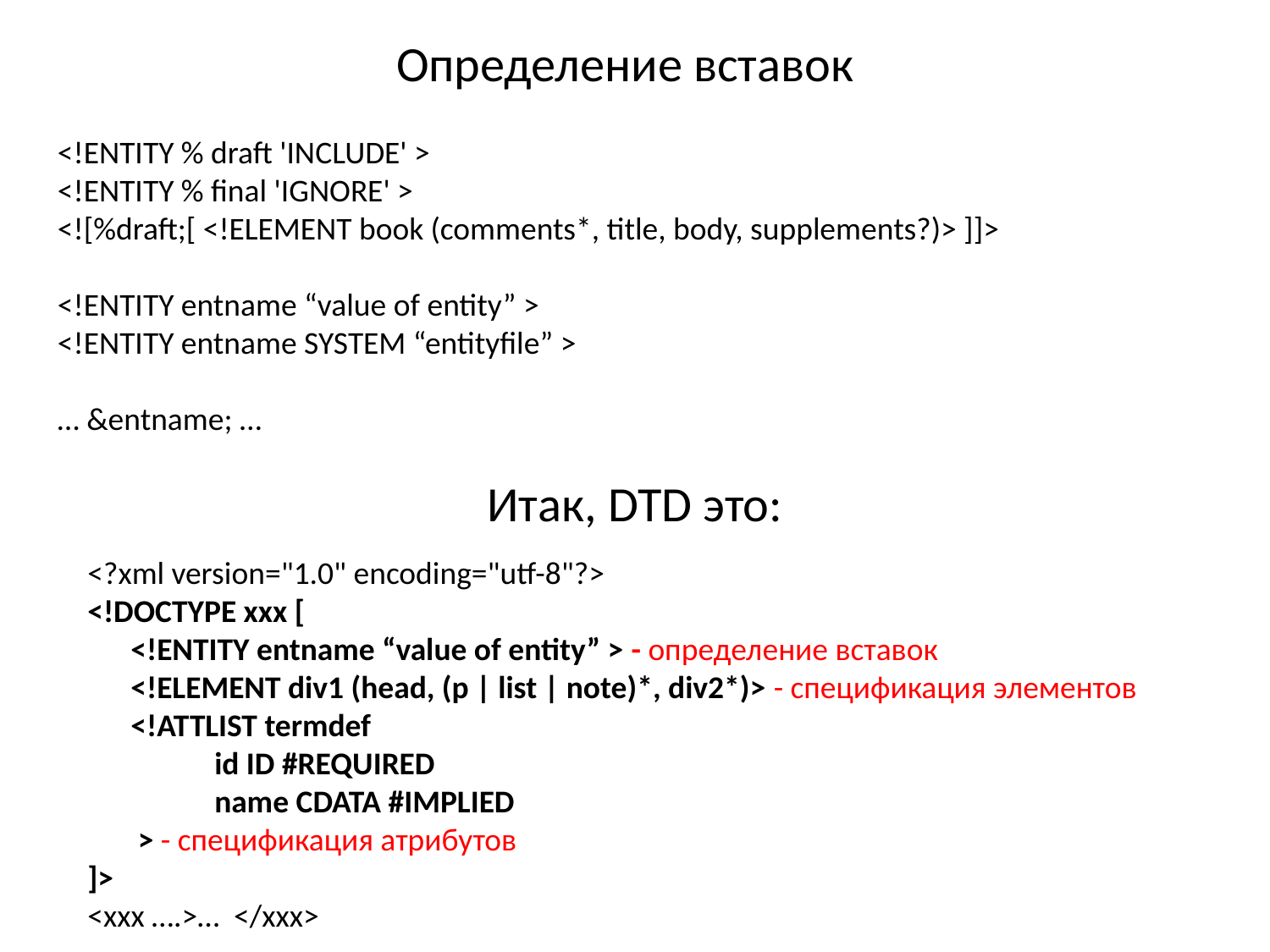

Определение вставок
<!ENTITY % draft 'INCLUDE' >
<!ENTITY % final 'IGNORE' >
<![%draft;[ <!ELEMENT book (comments*, title, body, supplements?)> ]]>

<!ENTITY entname “value of entity” >
<!ENTITY entname SYSTEM “entityfile” >

… &entname; …
Итак, DTD это:
<?xml version="1.0" encoding="utf-8"?>
<!DOCTYPE xxx [
      <!ENTITY entname “value of entity” > - определение вставок
      <!ELEMENT div1 (head, (p | list | note)*, div2*)> - спецификация элементов
      <!ATTLIST termdef
	id ID #REQUIRED
	name CDATA #IMPLIED
       > - спецификация атрибутов
]>
<xxx ….>…  </xxx>